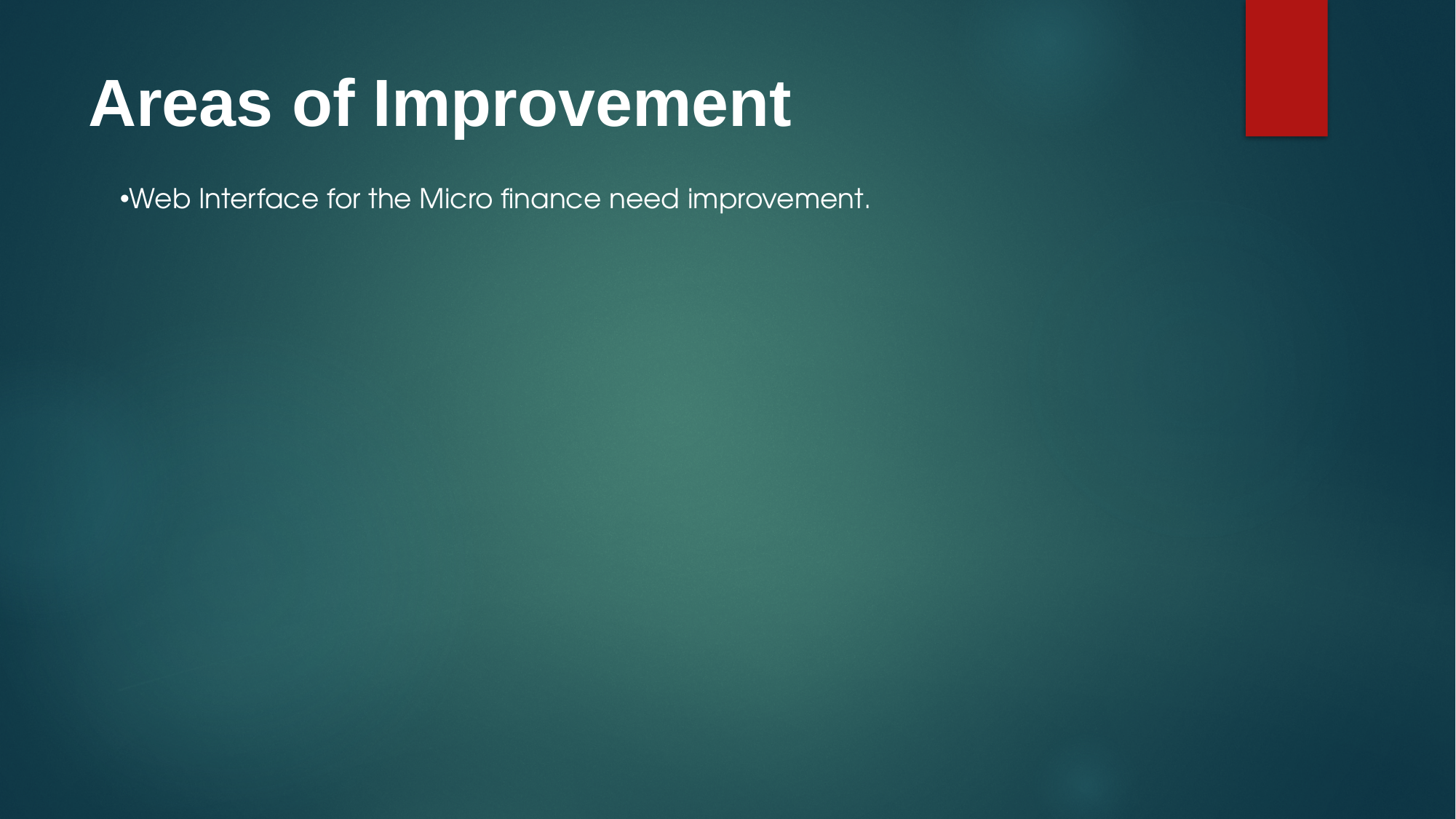

# Areas of Improvement

Web Interface for the Micro finance need improvement.